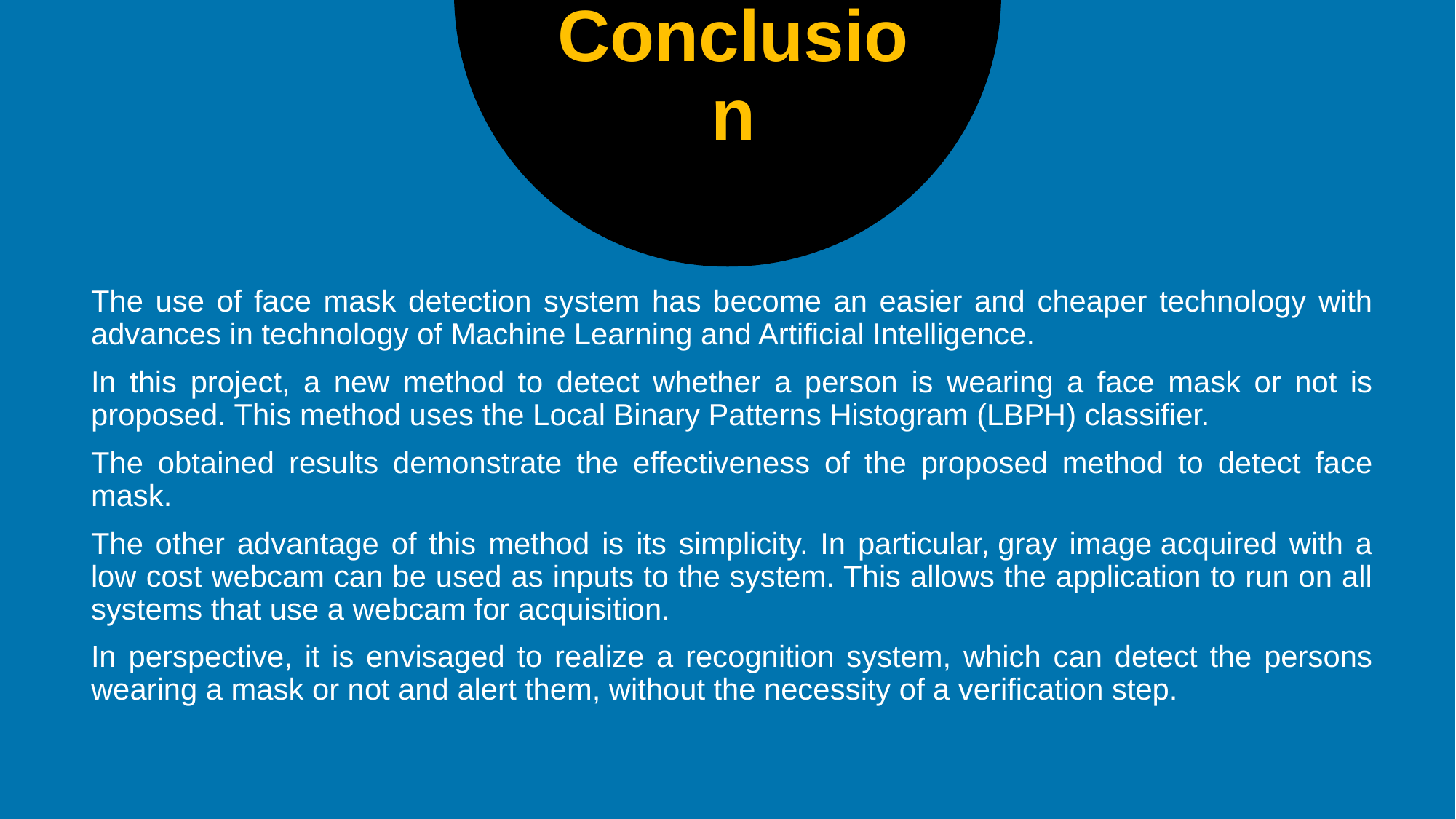

Conclusion
The use of face mask detection system has become an easier and cheaper technology with advances in technology of Machine Learning and Artificial Intelligence.
In this project, a new method to detect whether a person is wearing a face mask or not is proposed. This method uses the Local Binary Patterns Histogram (LBPH) classifier.
The obtained results demonstrate the effectiveness of the proposed method to detect face mask.
The other advantage of this method is its simplicity. In particular, gray image acquired with a low cost webcam can be used as inputs to the system. This allows the application to run on all systems that use a webcam for acquisition.
In perspective, it is envisaged to realize a recognition system, which can detect the persons wearing a mask or not and alert them, without the necessity of a verification step.